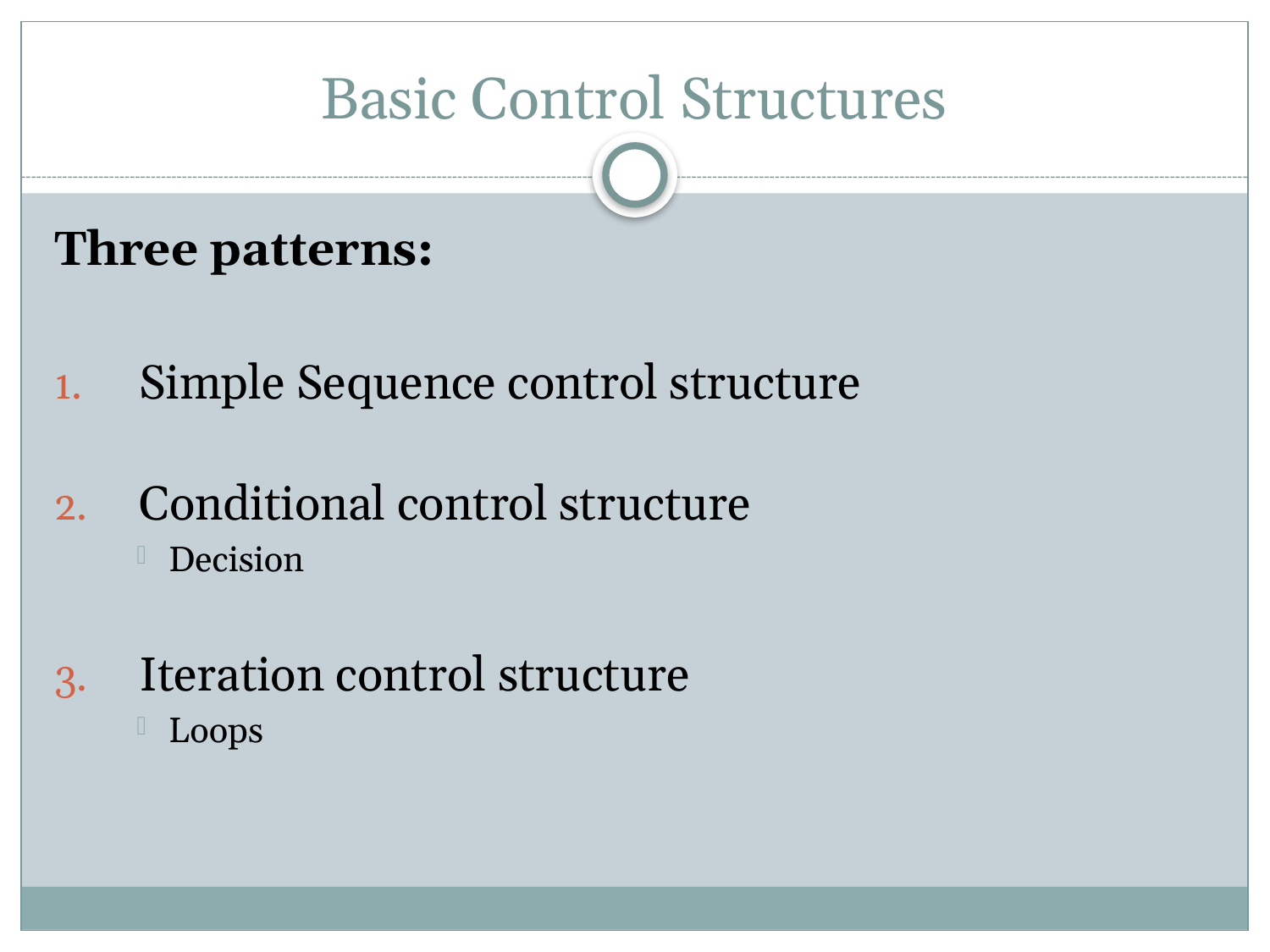

# Basic Control Structures
Three patterns:

Simple Sequence control structure

Conditional control structure
Decision

Iteration control structure
Loops